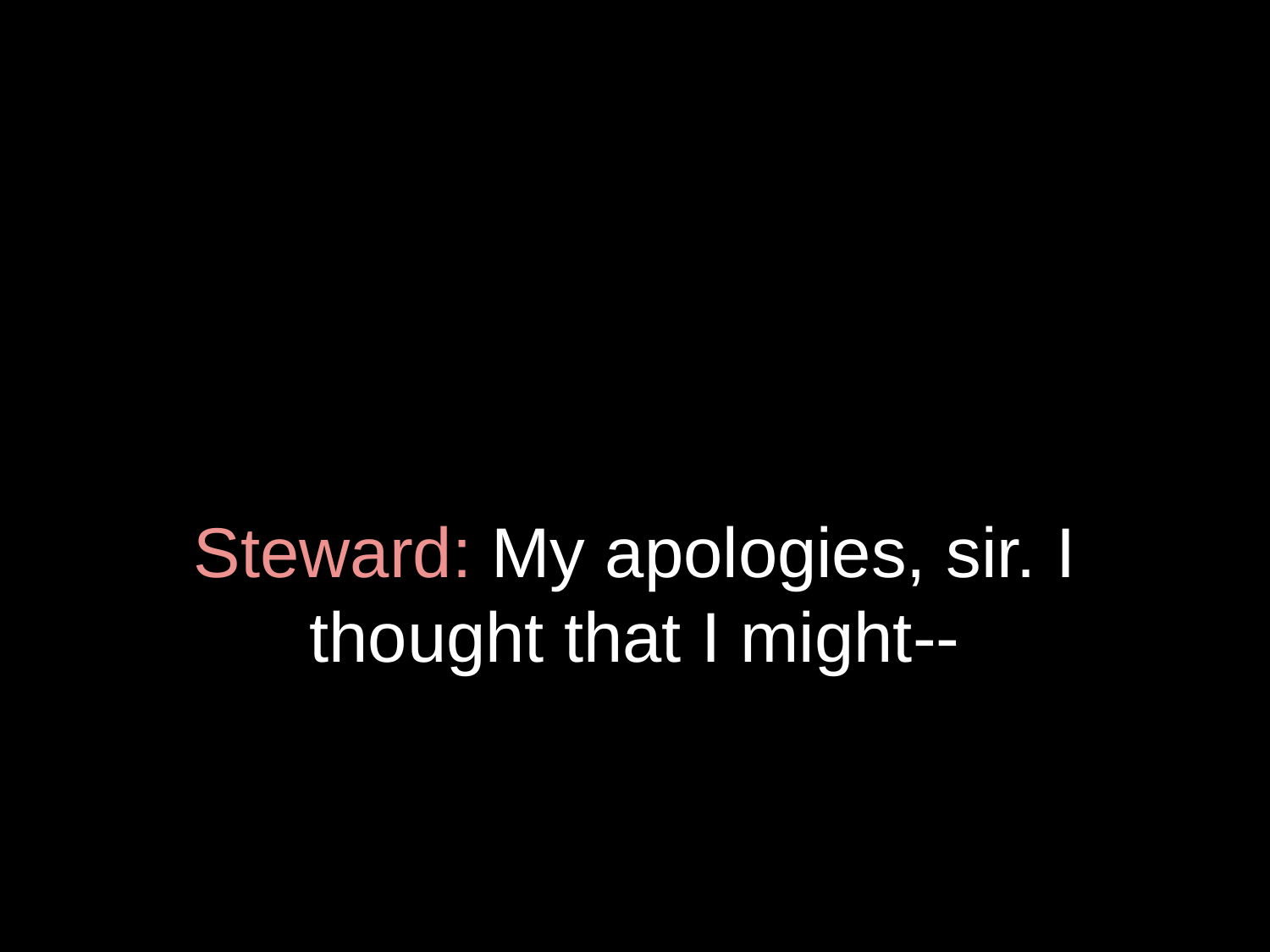

# Steward: My apologies, sir. I thought that I might--